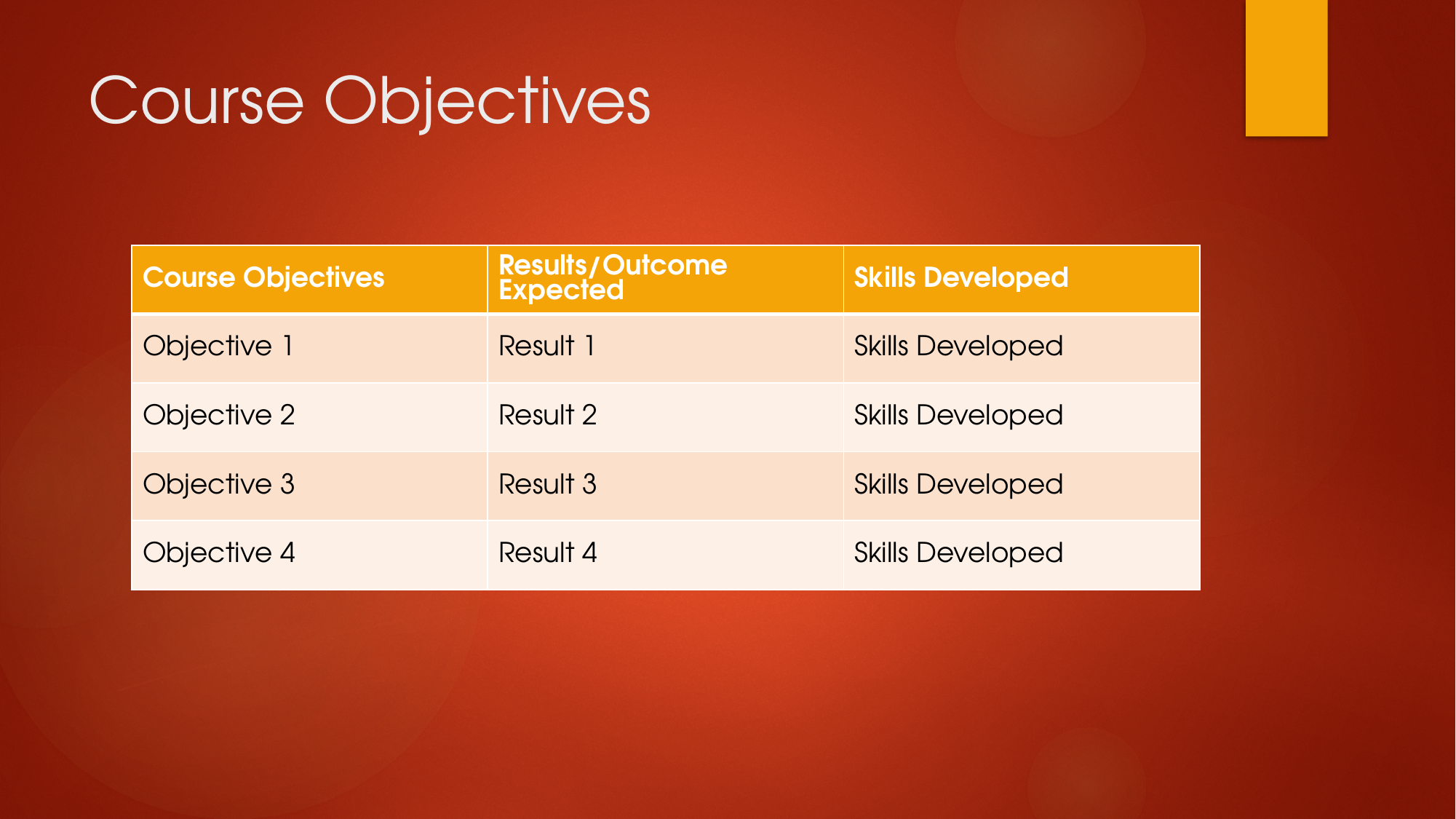

# Course Objectives
| Course Objectives | Results/Outcome Expected | Skills Developed |
| --- | --- | --- |
| Objective 1 | Result 1 | Skills Developed |
| Objective 2 | Result 2 | Skills Developed |
| Objective 3 | Result 3 | Skills Developed |
| Objective 4 | Result 4 | Skills Developed |